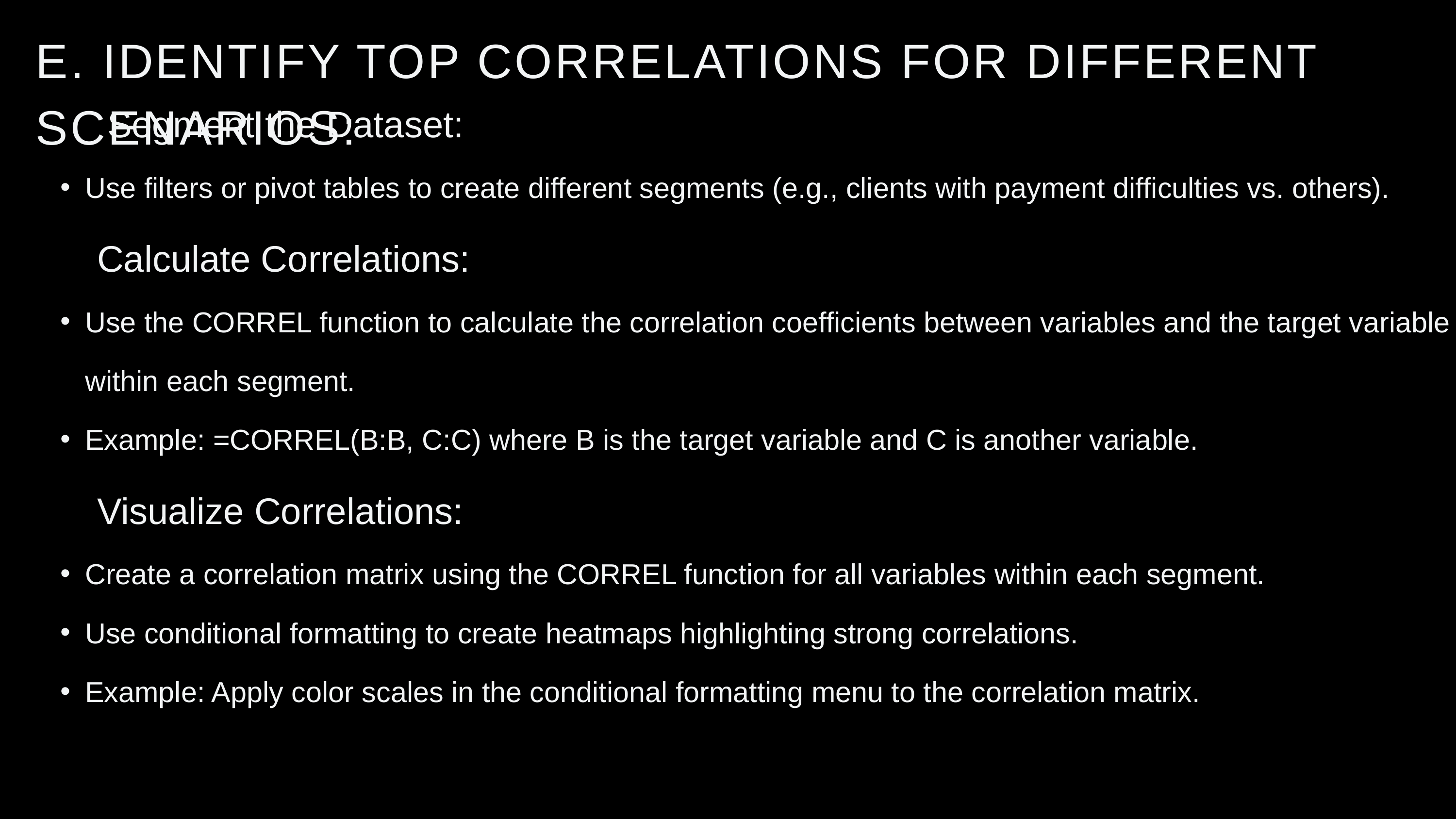

E. IDENTIFY TOP CORRELATIONS FOR DIFFERENT SCENARIOS:
       Segment the Dataset:
Use filters or pivot tables to create different segments (e.g., clients with payment difficulties vs. others).
      Calculate Correlations:
Use the CORREL function to calculate the correlation coefficients between variables and the target variable within each segment.
Example: =CORREL(B:B, C:C) where B is the target variable and C is another variable.
      Visualize Correlations:
Create a correlation matrix using the CORREL function for all variables within each segment.
Use conditional formatting to create heatmaps highlighting strong correlations.
Example: Apply color scales in the conditional formatting menu to the correlation matrix.